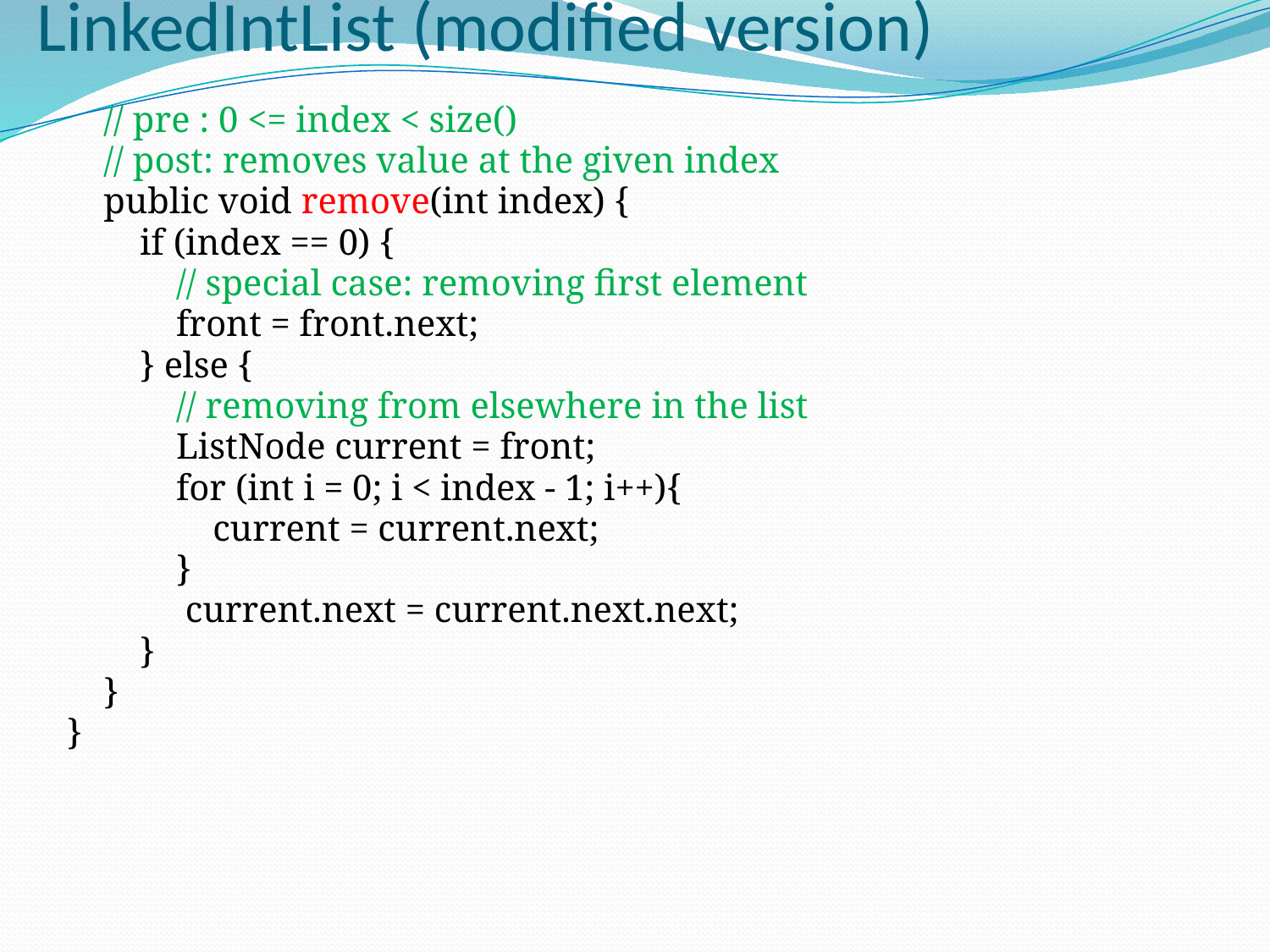

# LinkedIntList (modified version)

    // pre : 0 <= index < size()
    // post: removes value at the given index
    public void remove(int index) {
        if (index == 0) {
            // special case: removing first element
            front = front.next;
        } else {
            // removing from elsewhere in the list
            ListNode current = front;
            for (int i = 0; i < index - 1; i++){
                current = current.next;
            }
             current.next = current.next.next;
        }
    }
}